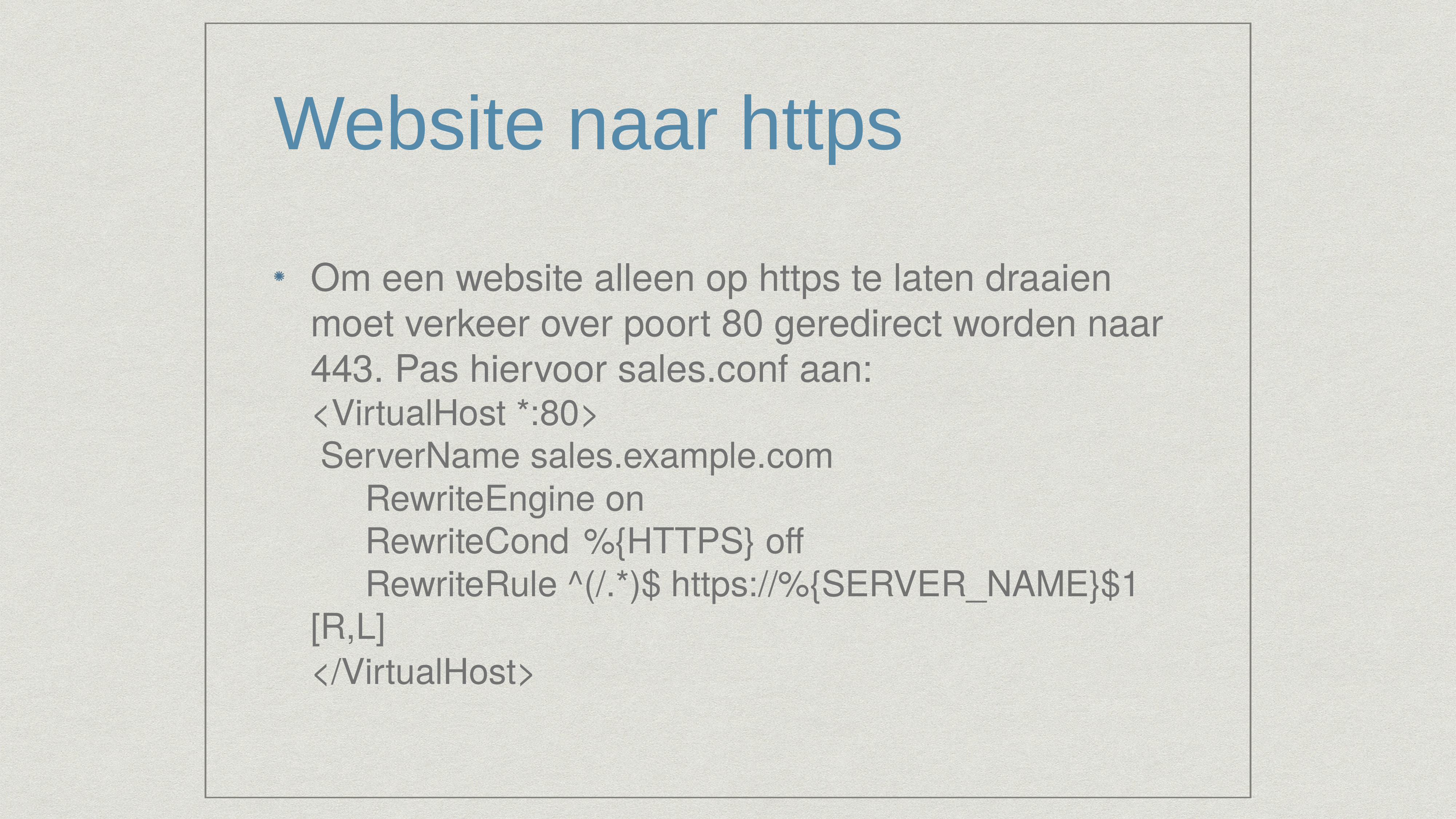

# Website naar https
Om een website alleen op https te laten draaien moet verkeer over poort 80 geredirect worden naar 443. Pas hiervoor sales.conf aan:
<VirtualHost *:80>
 ServerName sales.example.com
	RewriteEngine on
	RewriteCond	%{HTTPS} off
	RewriteRule ^(/.*)$ https://%{SERVER_NAME}$1 [R,L]
</VirtualHost>